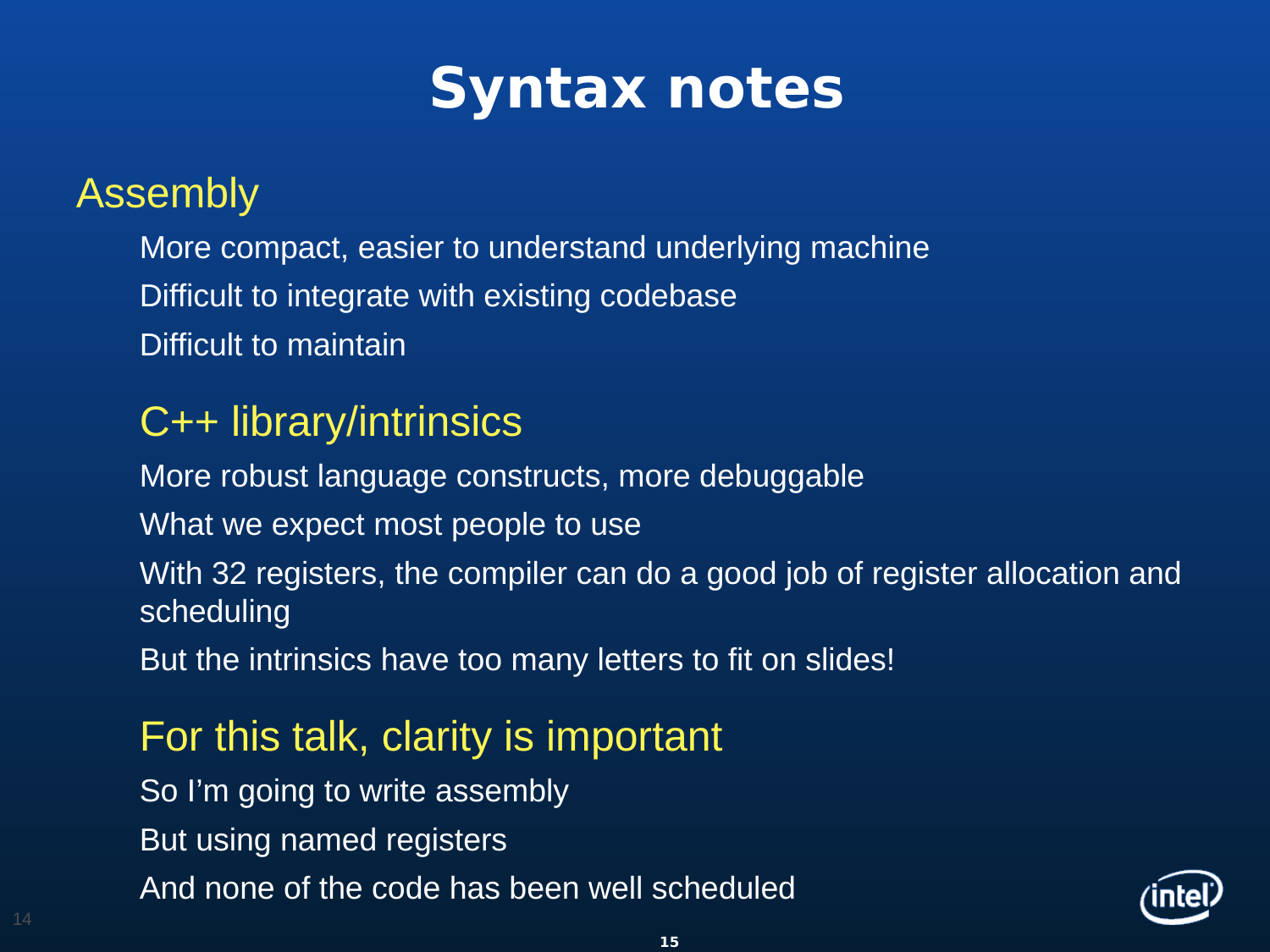

Syntax notes
Assembly
More compact, easier to understand underlying machine
Difficult to integrate with existing codebase
Difficult to maintain
C++ library/intrinsics
More robust language constructs, more debuggable
What we expect most people to use
With 32 registers, the compiler can do a good job of register allocation and scheduling
But the intrinsics have too many letters to fit on slides!
For this talk, clarity is important
So I’m going to write assembly
But using named registers
And none of the code has been well scheduled
14